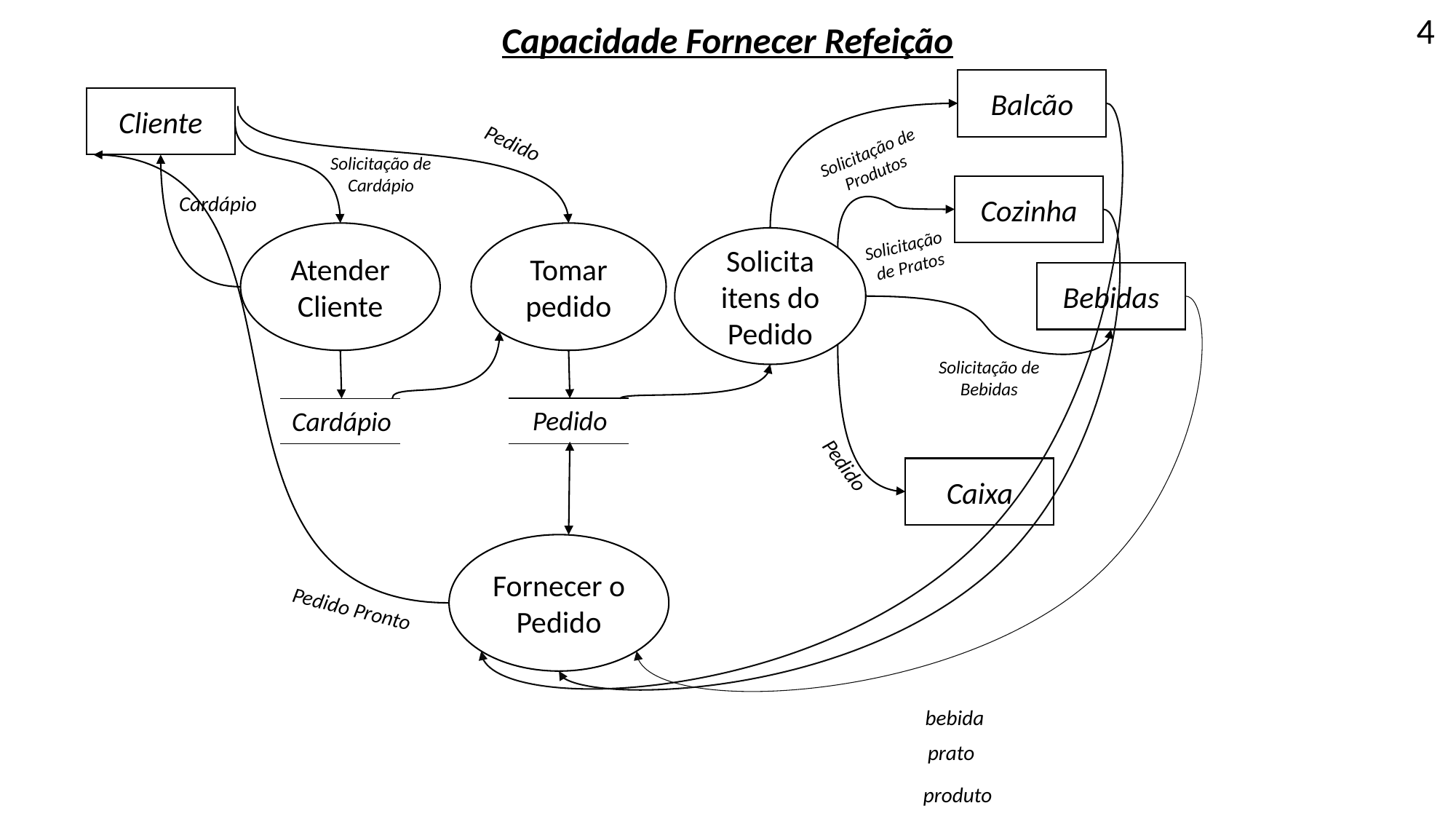

4
Capacidade Fornecer Refeição
Balcão
Cliente
Pedido
Solicitação de Produtos
Solicitação de Cardápio
Cozinha
Cardápio
Atender Cliente
Tomar pedido
Solicitação
de Pratos
Solicita itens do Pedido
Bebidas
Solicitação de Bebidas
Pedido
Cardápio
Pedido
Caixa
Fornecer o Pedido
Pedido Pronto
bebida
prato
produto